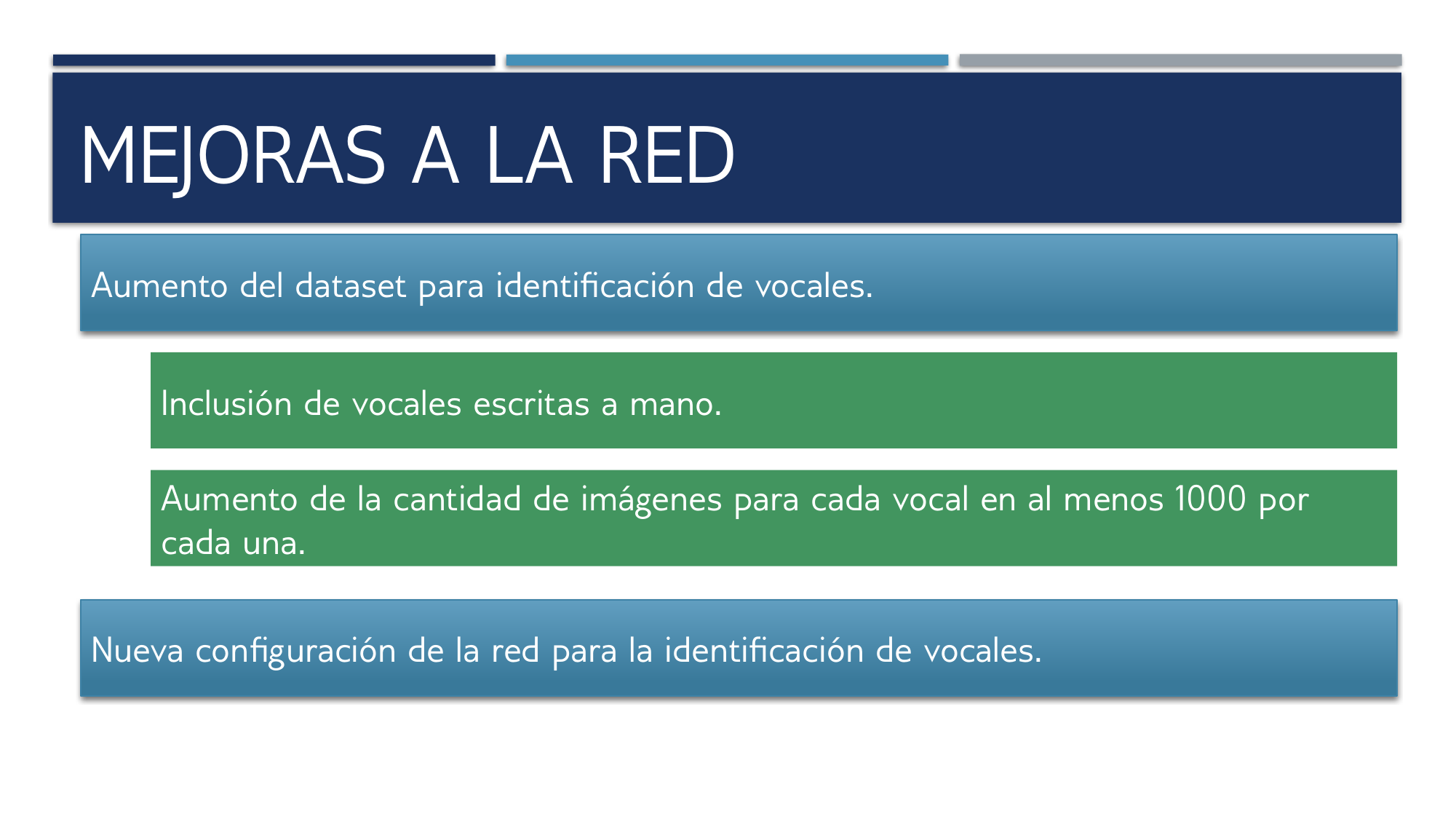

# MEJORAS A LA RED
Aumento del dataset para identificación de vocales.
Inclusión de vocales escritas a mano.
Aumento de la cantidad de imágenes para cada vocal en al menos 1000 por cada una.
Nueva configuración de la red para la identificación de vocales.